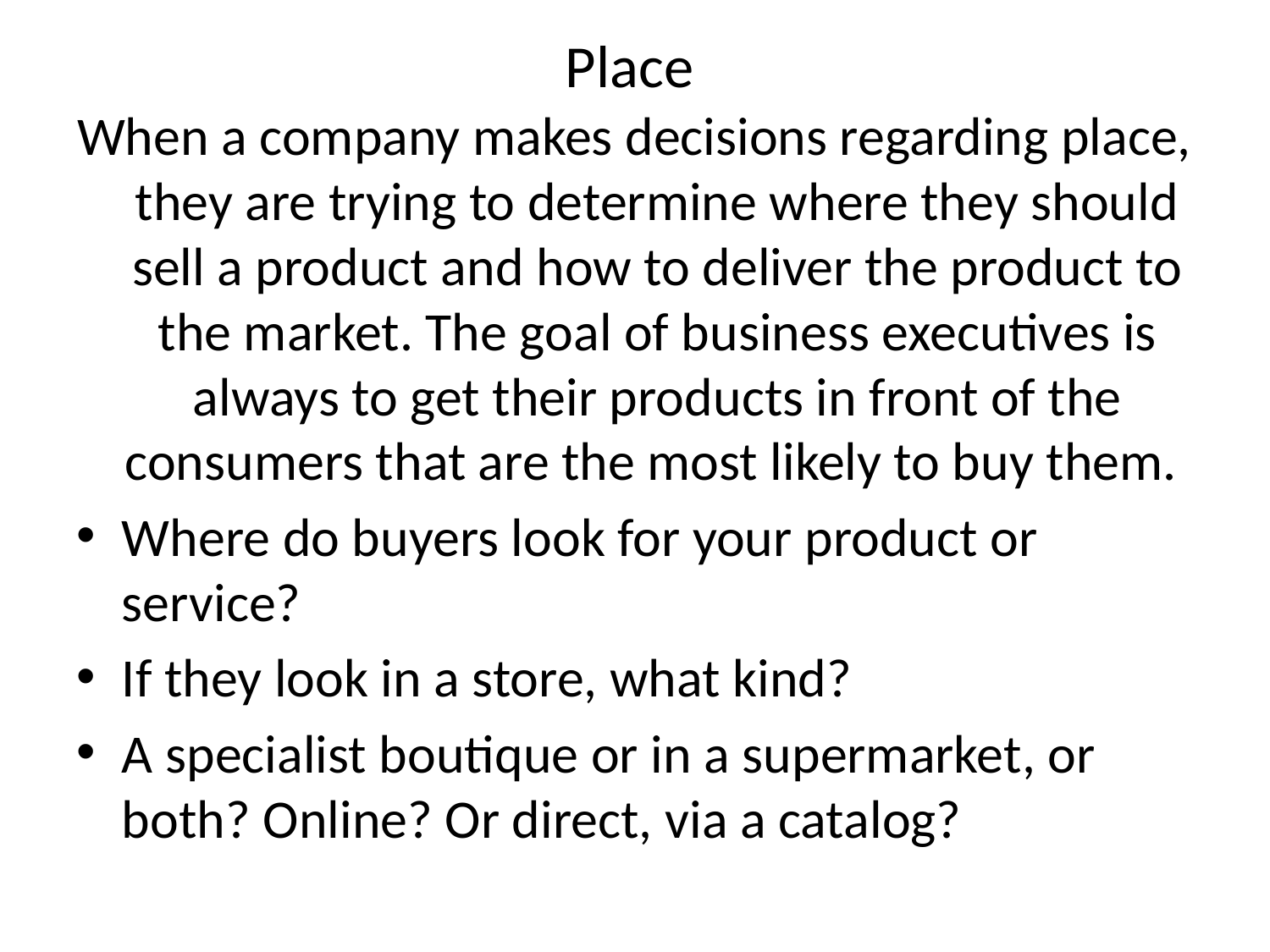

# Place
When a company makes decisions regarding place, they are trying to determine where they should sell a product and how to deliver the product to the market. The goal of business executives is always to get their products in front of the consumers that are the most likely to buy them.
Where do buyers look for your product or service?
If they look in a store, what kind?
A specialist boutique or in a supermarket, or both? Online? Or direct, via a catalog?